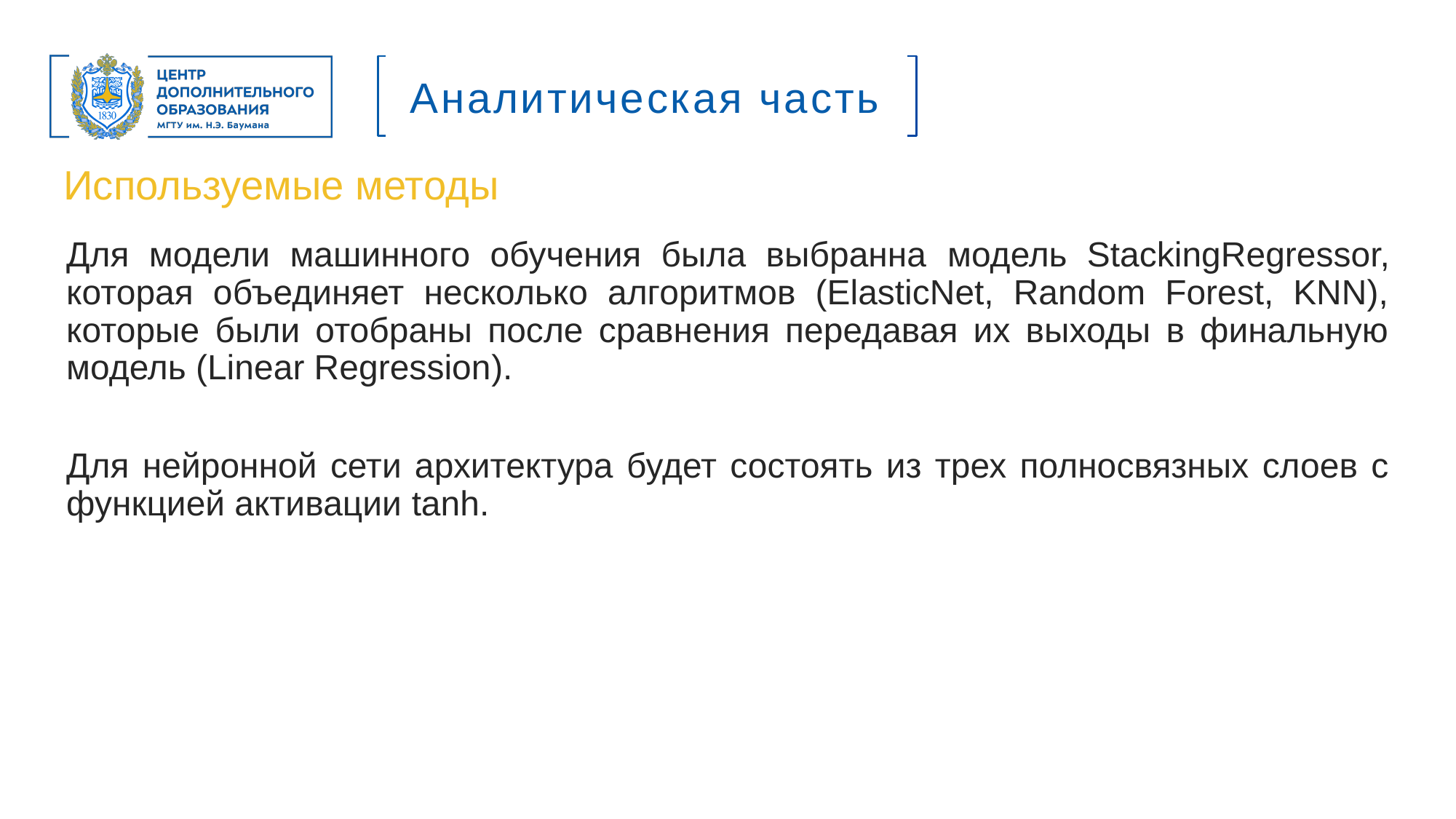

Аналитическая часть

Используемые методы
Для модели машинного обучения была выбранна модель StackingRegressor, которая объединяет несколько алгоритмов (ElasticNet, Random Forest, KNN), которые были отобраны после сравнения передавая их выходы в финальную модель (Linear Regression).

Для нейронной сети архитектура будет состоять из трех полносвязных слоев с функцией активации tanh.
6